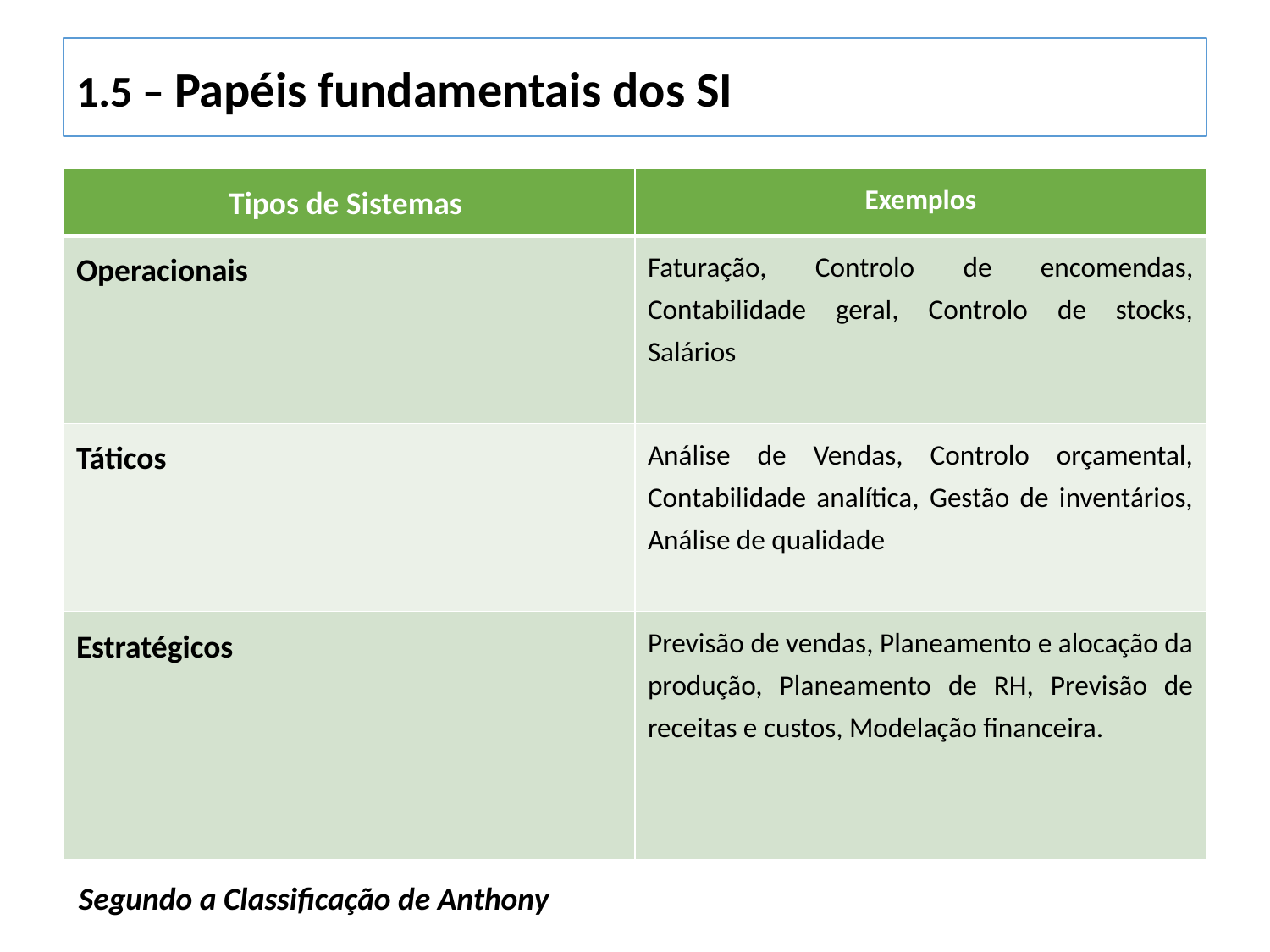

# 1.5 – Papéis fundamentais dos SI
| Tipos de Sistemas | Exemplos |
| --- | --- |
| Operacionais | Faturação, Controlo de encomendas, Contabilidade geral, Controlo de stocks, Salários |
| Táticos | Análise de Vendas, Controlo orçamental, Contabilidade analítica, Gestão de inventários, Análise de qualidade |
| Estratégicos | Previsão de vendas, Planeamento e alocação da produção, Planeamento de RH, Previsão de receitas e custos, Modelação financeira. |
Segundo a Classificação de Anthony